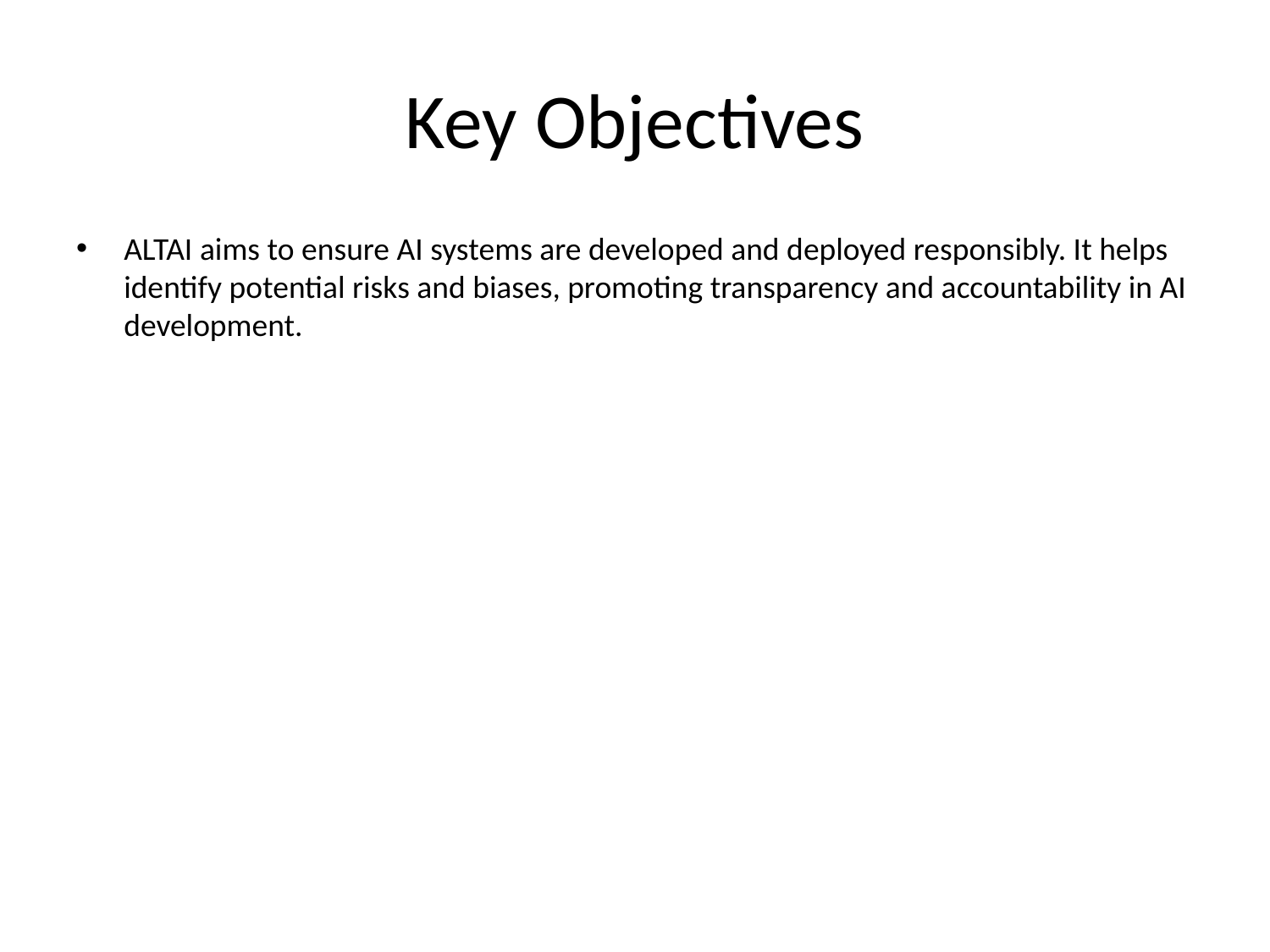

# Key Objectives
ALTAI aims to ensure AI systems are developed and deployed responsibly. It helps identify potential risks and biases, promoting transparency and accountability in AI development.